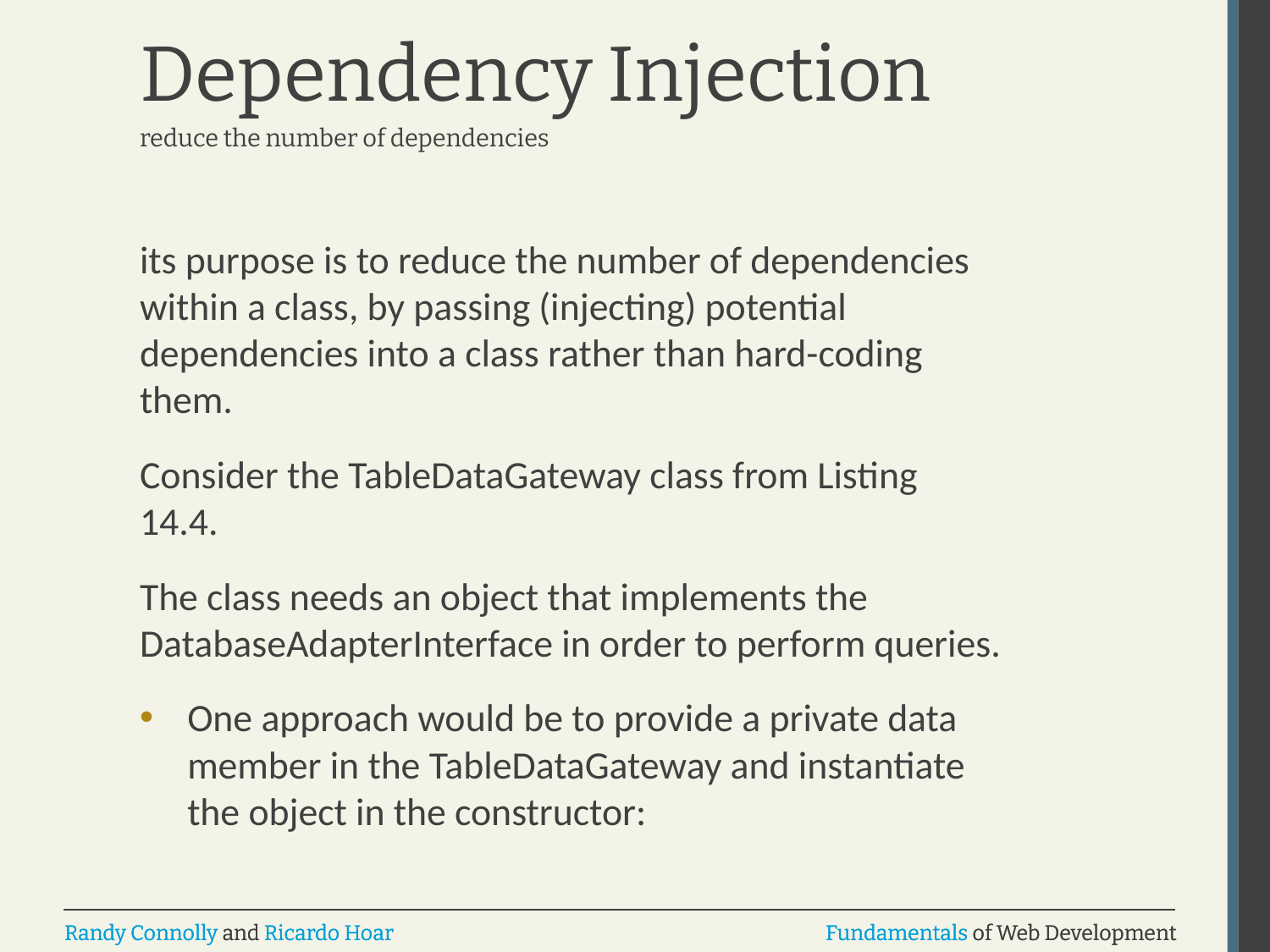

# Dependency Injection
reduce the number of dependencies
its purpose is to reduce the number of dependencies within a class, by passing (injecting) potential dependencies into a class rather than hard-coding them.
Consider the TableDataGateway class from Listing 14.4.
The class needs an object that implements the DatabaseAdapterInterface in order to perform queries.
One approach would be to provide a private data member in the TableDataGateway and instantiate the object in the constructor: